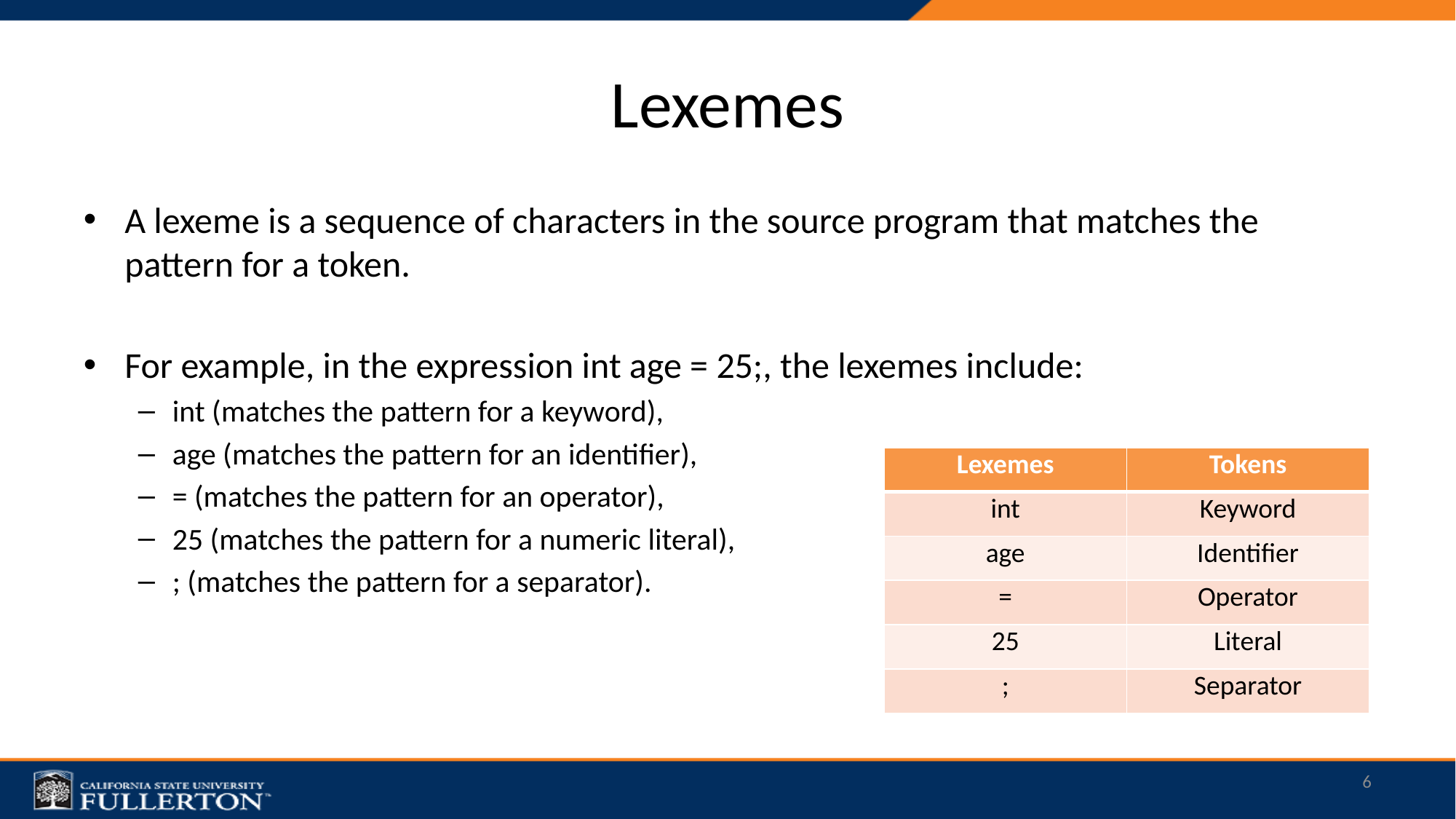

# Lexemes
A lexeme is a sequence of characters in the source program that matches the pattern for a token.

For example, in the expression int age = 25;, the lexemes include:
int (matches the pattern for a keyword),
age (matches the pattern for an identifier),
= (matches the pattern for an operator),
25 (matches the pattern for a numeric literal),
; (matches the pattern for a separator).

| Lexemes | Tokens |
| --- | --- |
| int | Keyword |
| age | Identifier |
| = | Operator |
| 25 | Literal |
| ; | Separator |
6